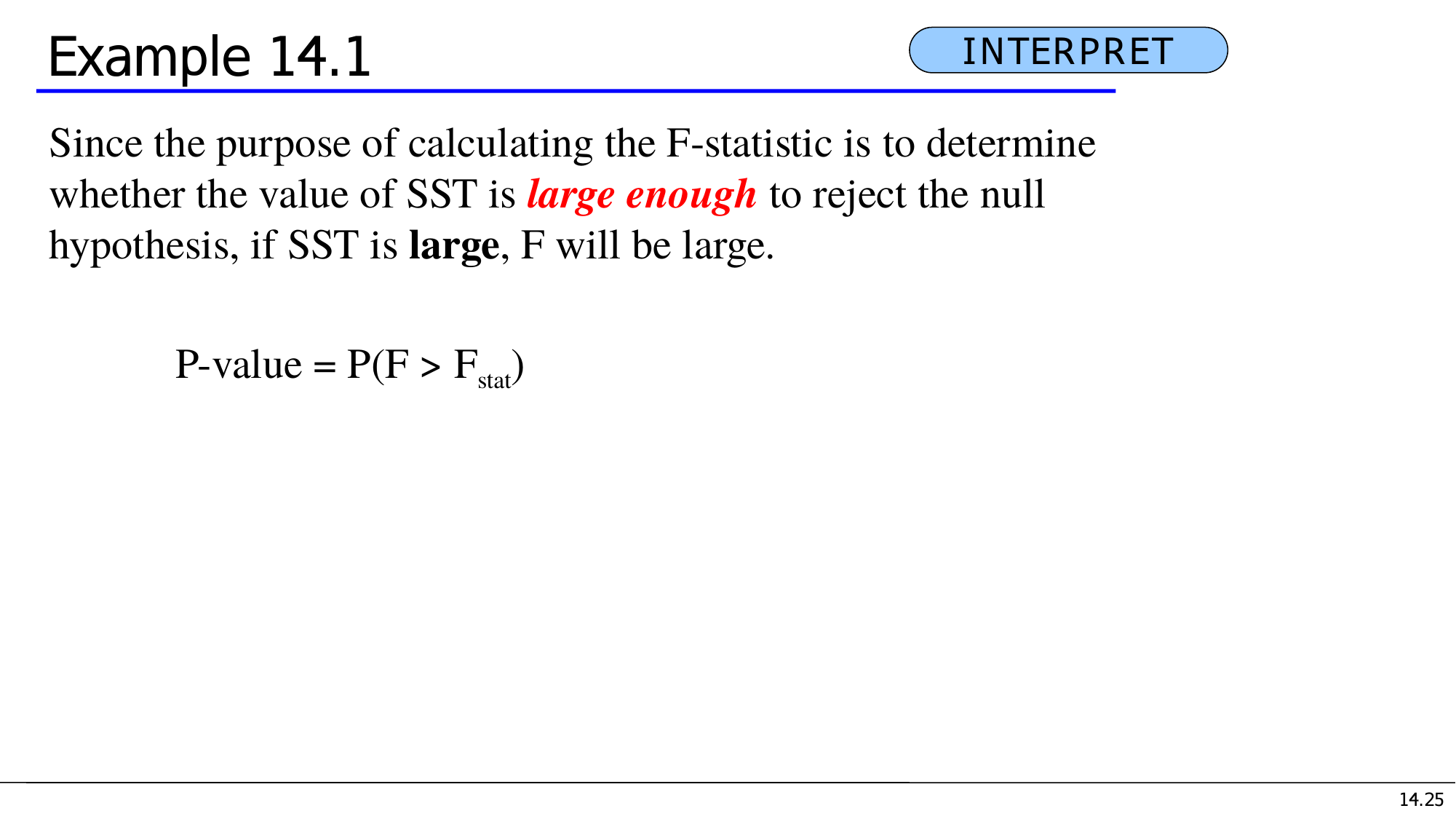

# Example 14.1
INTERPRET
Since the purpose of calculating the F-statistic is to determine whether the value of SST is large enough to reject the null hypothesis, if SST is large, F will be large.

            P-value = P(F > Fstat)

14.25